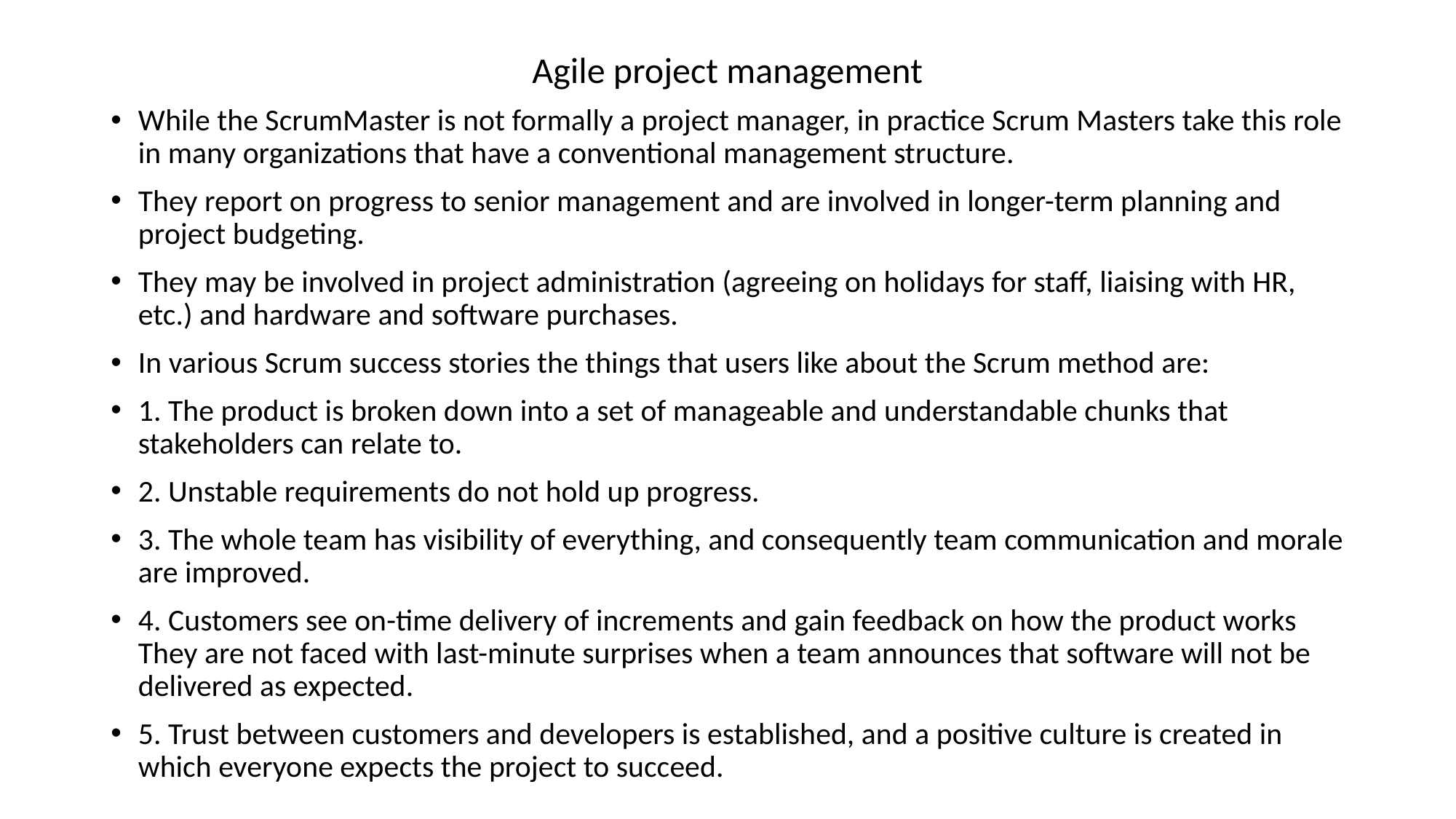

# Agile project management
While the ScrumMaster is not formally a project manager, in practice Scrum Masters take this role in many organizations that have a conventional management structure.
They report on progress to senior management and are involved in longer-term planning and project budgeting.
They may be involved in project administration (agreeing on holidays for staff, liaising with HR, etc.) and hardware and software purchases.
In various Scrum success stories the things that users like about the Scrum method are:
1. The product is broken down into a set of manageable and understandable chunks that stakeholders can relate to.
2. Unstable requirements do not hold up progress.
3. The whole team has visibility of everything, and consequently team communication and morale are improved.
4. Customers see on-time delivery of increments and gain feedback on how the product works They are not faced with last-minute surprises when a team announces that software will not be delivered as expected.
5. Trust between customers and developers is established, and a positive culture is created in which everyone expects the project to succeed.